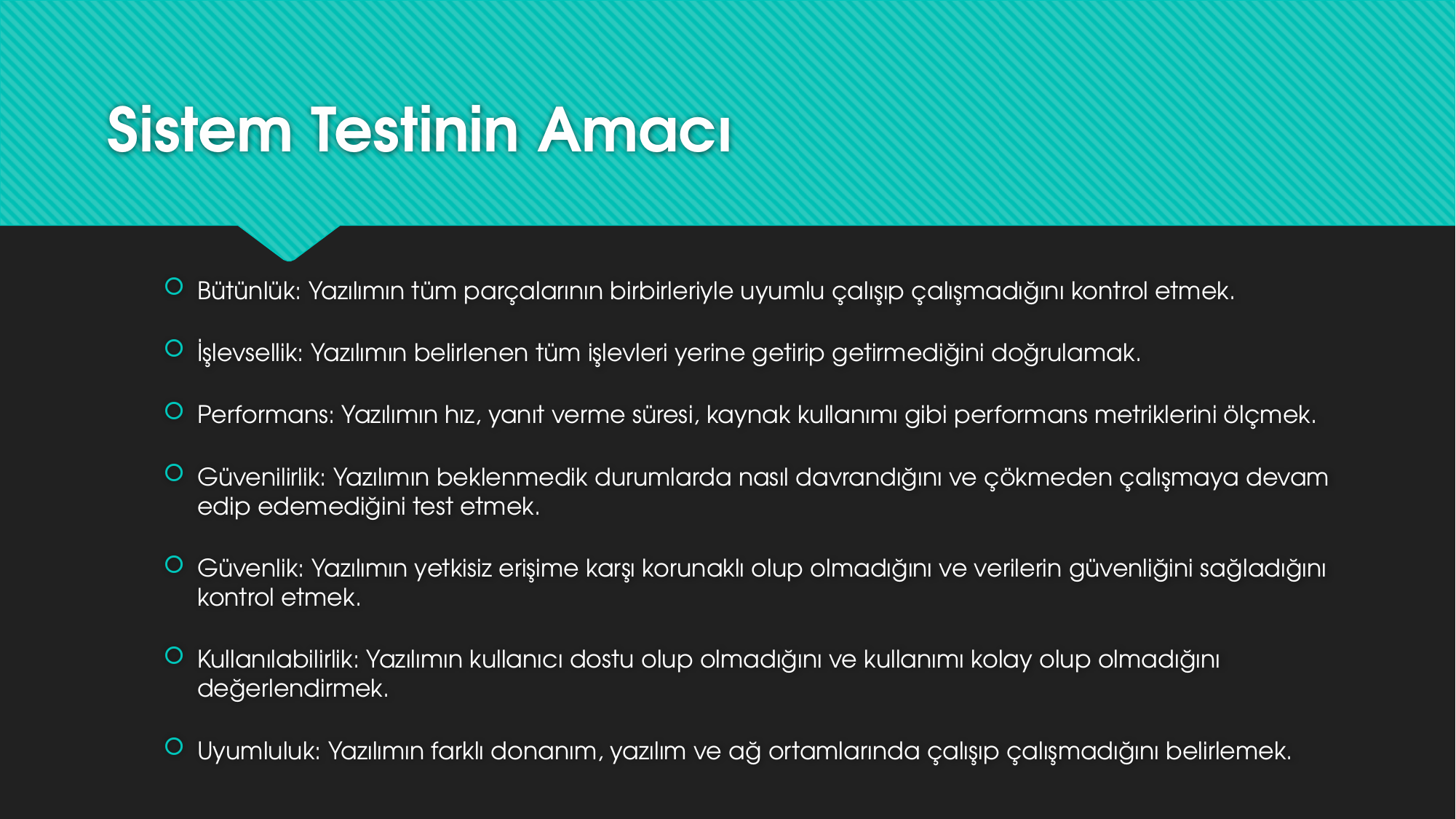

# Sistem Testinin Amacı
Bütünlük: Yazılımın tüm parçalarının birbirleriyle uyumlu çalışıp çalışmadığını kontrol etmek.
İşlevsellik: Yazılımın belirlenen tüm işlevleri yerine getirip getirmediğini doğrulamak.
Performans: Yazılımın hız, yanıt verme süresi, kaynak kullanımı gibi performans metriklerini ölçmek.
Güvenilirlik: Yazılımın beklenmedik durumlarda nasıl davrandığını ve çökmeden çalışmaya devam edip edemediğini test etmek.
Güvenlik: Yazılımın yetkisiz erişime karşı korunaklı olup olmadığını ve verilerin güvenliğini sağladığını kontrol etmek.
Kullanılabilirlik: Yazılımın kullanıcı dostu olup olmadığını ve kullanımı kolay olup olmadığını değerlendirmek.
Uyumluluk: Yazılımın farklı donanım, yazılım ve ağ ortamlarında çalışıp çalışmadığını belirlemek.